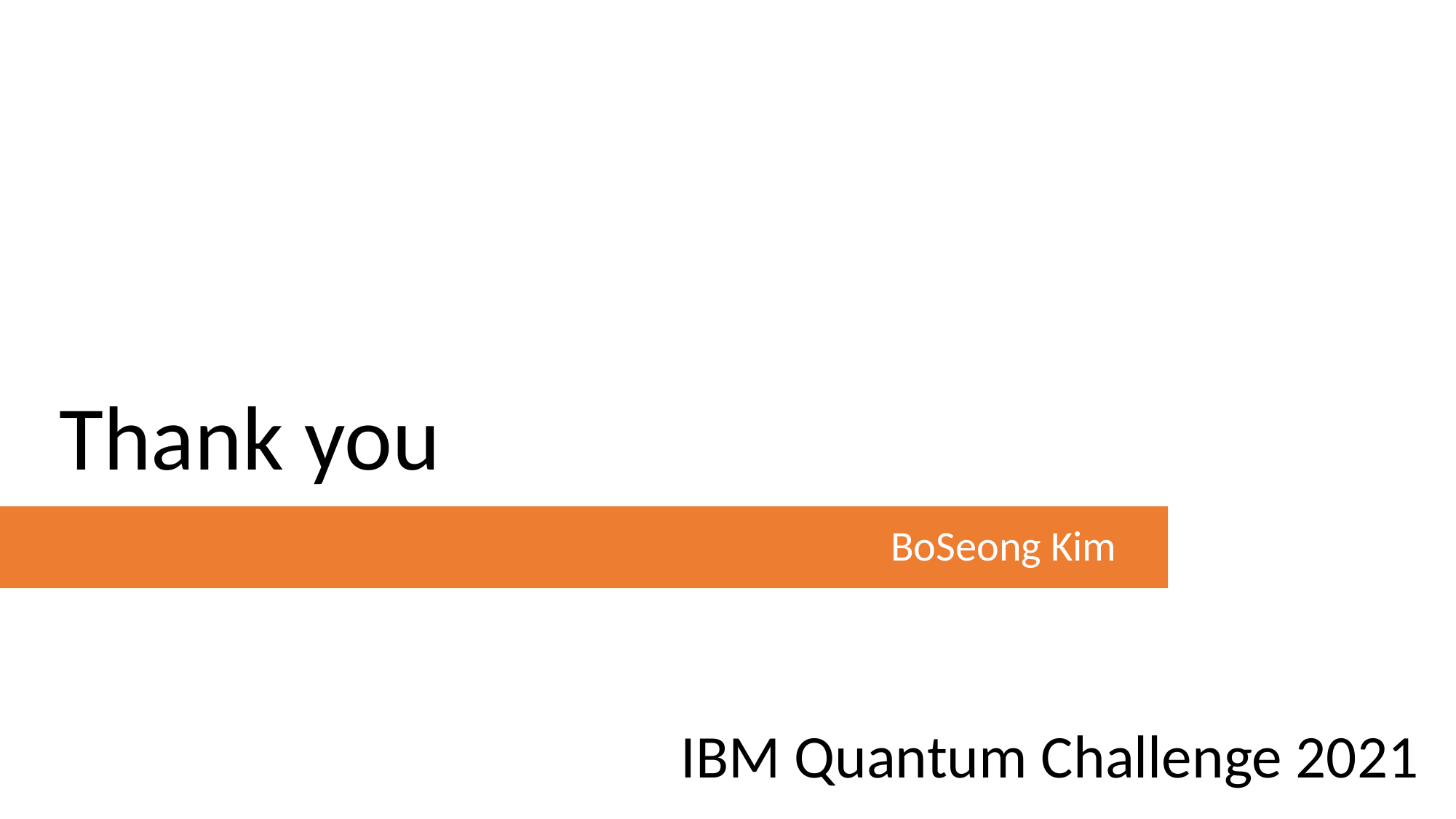

# Thank you
							       BoSeong Kim
IBM Quantum Challenge 2021